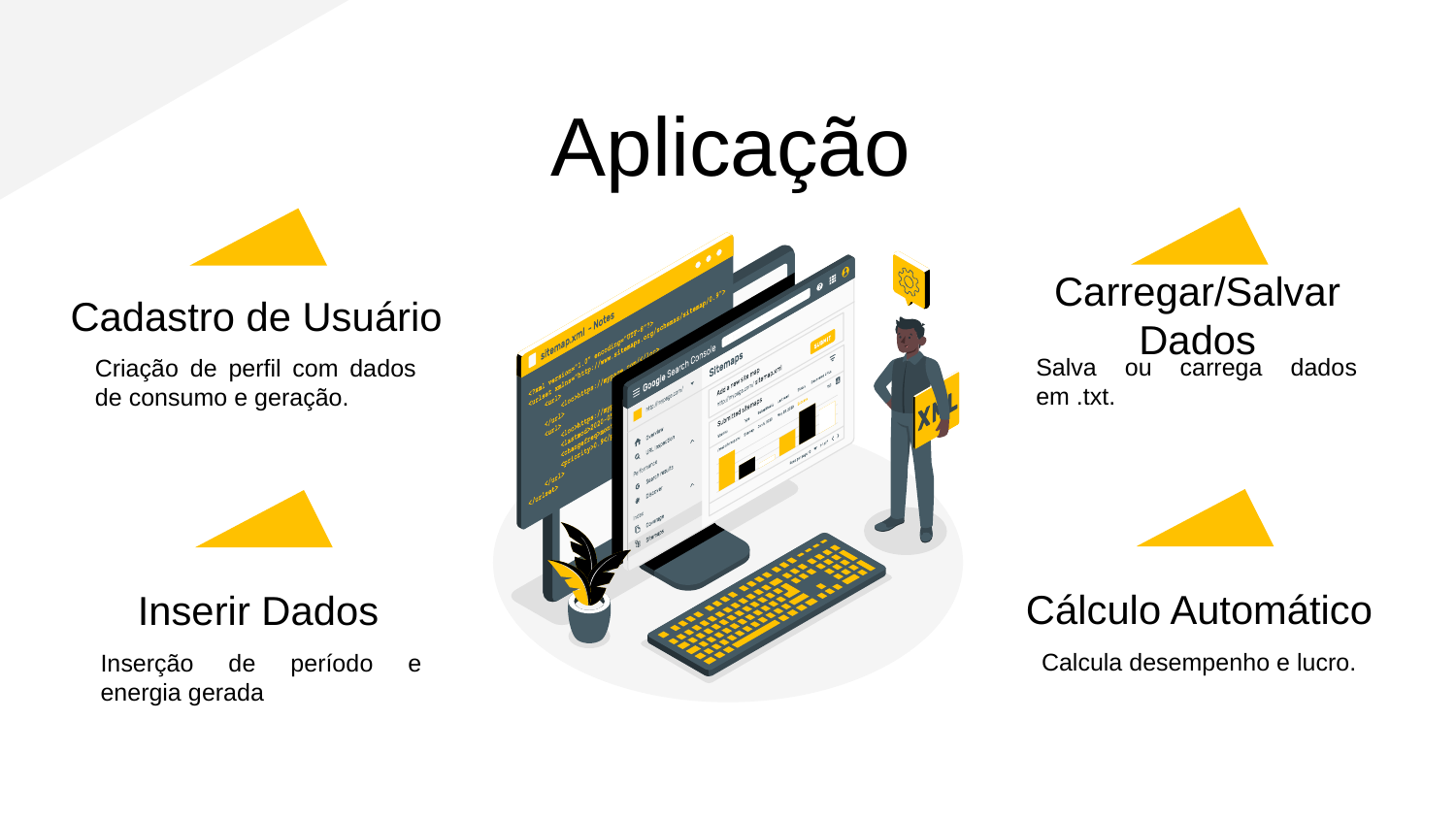

# Aplicação

Carregar/Salvar Dados
Cadastro de Usuário
Salva ou carrega dados em .txt.
Criação de perfil com dados de consumo e geração.

Cálculo Automático
Inserir Dados
Calcula desempenho e lucro.
Inserção de período e energia gerada